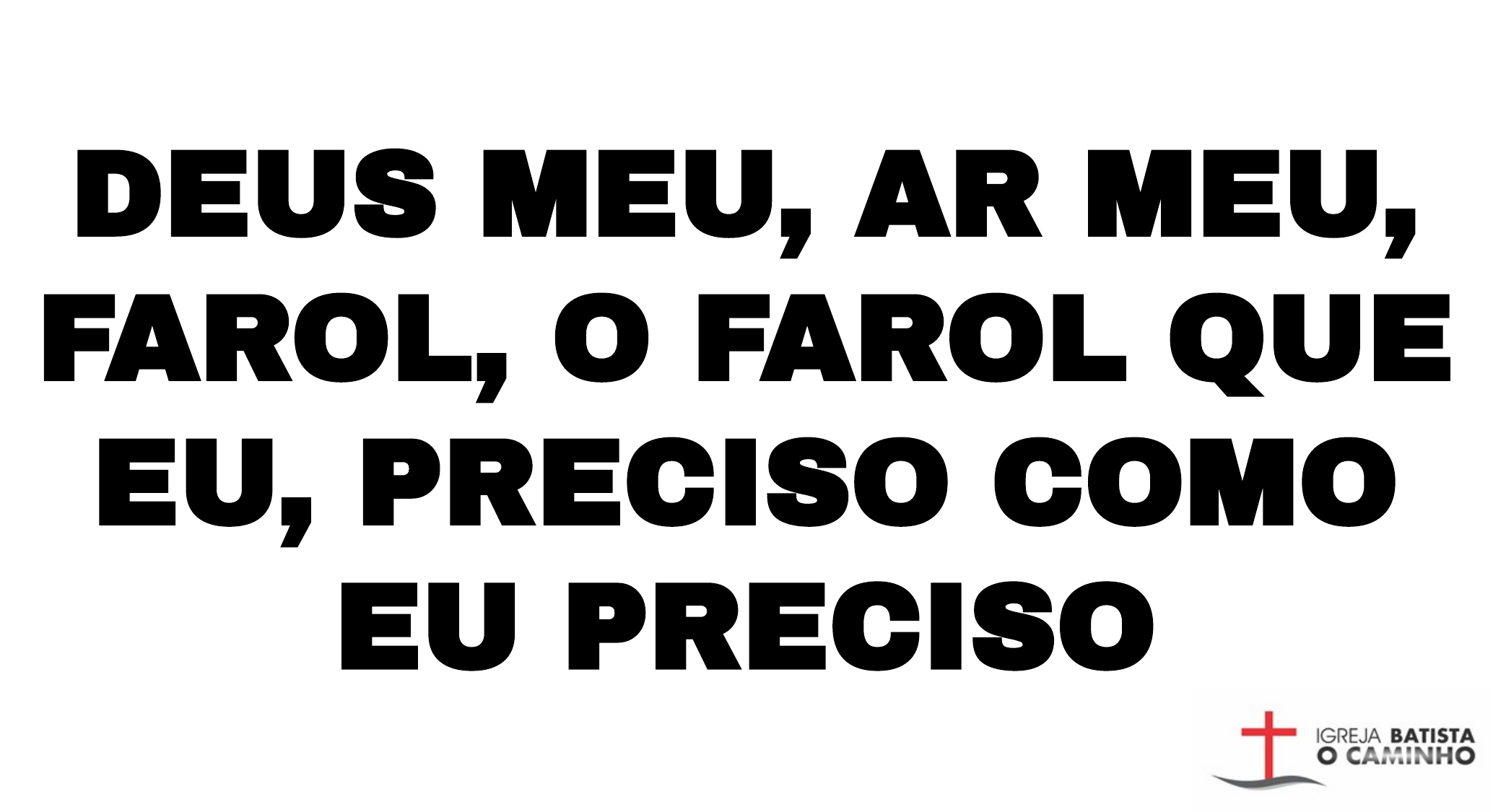

DEUS MEU, AR MEU, FAROL, O FAROL QUE EU, PRECISO COMO EU PRECISO